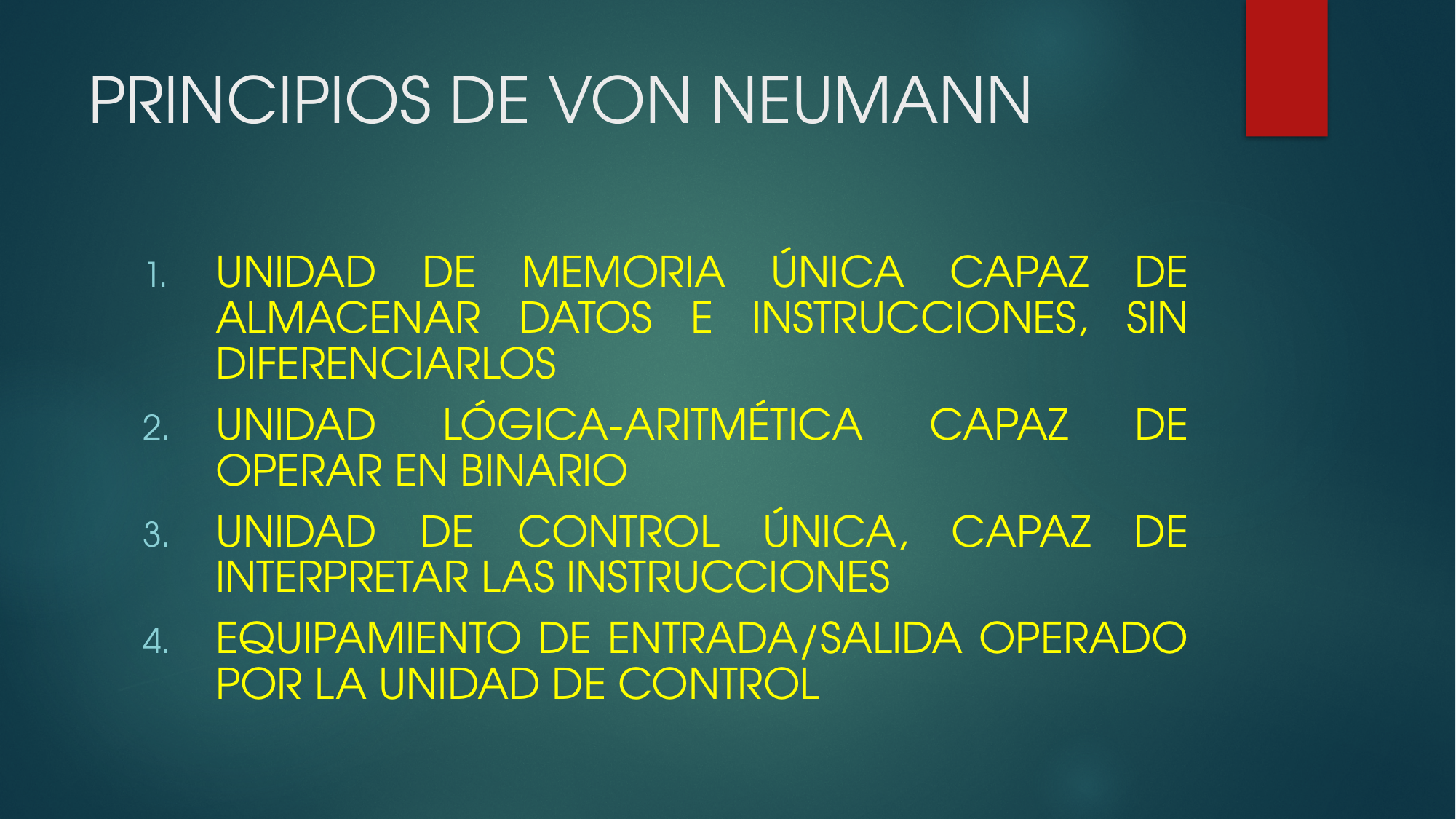

# PRINCIPIOS DE VON NEUMANN
UNIDAD DE MEMORIA ÚNICA CAPAZ DE ALMACENAR DATOS E INSTRUCCIONES, SIN DIFERENCIARLOS
UNIDAD LÓGICA-ARITMÉTICA CAPAZ DE OPERAR EN BINARIO
UNIDAD DE CONTROL ÚNICA, CAPAZ DE INTERPRETAR LAS INSTRUCCIONES
EQUIPAMIENTO DE ENTRADA/SALIDA OPERADO POR LA UNIDAD DE CONTROL